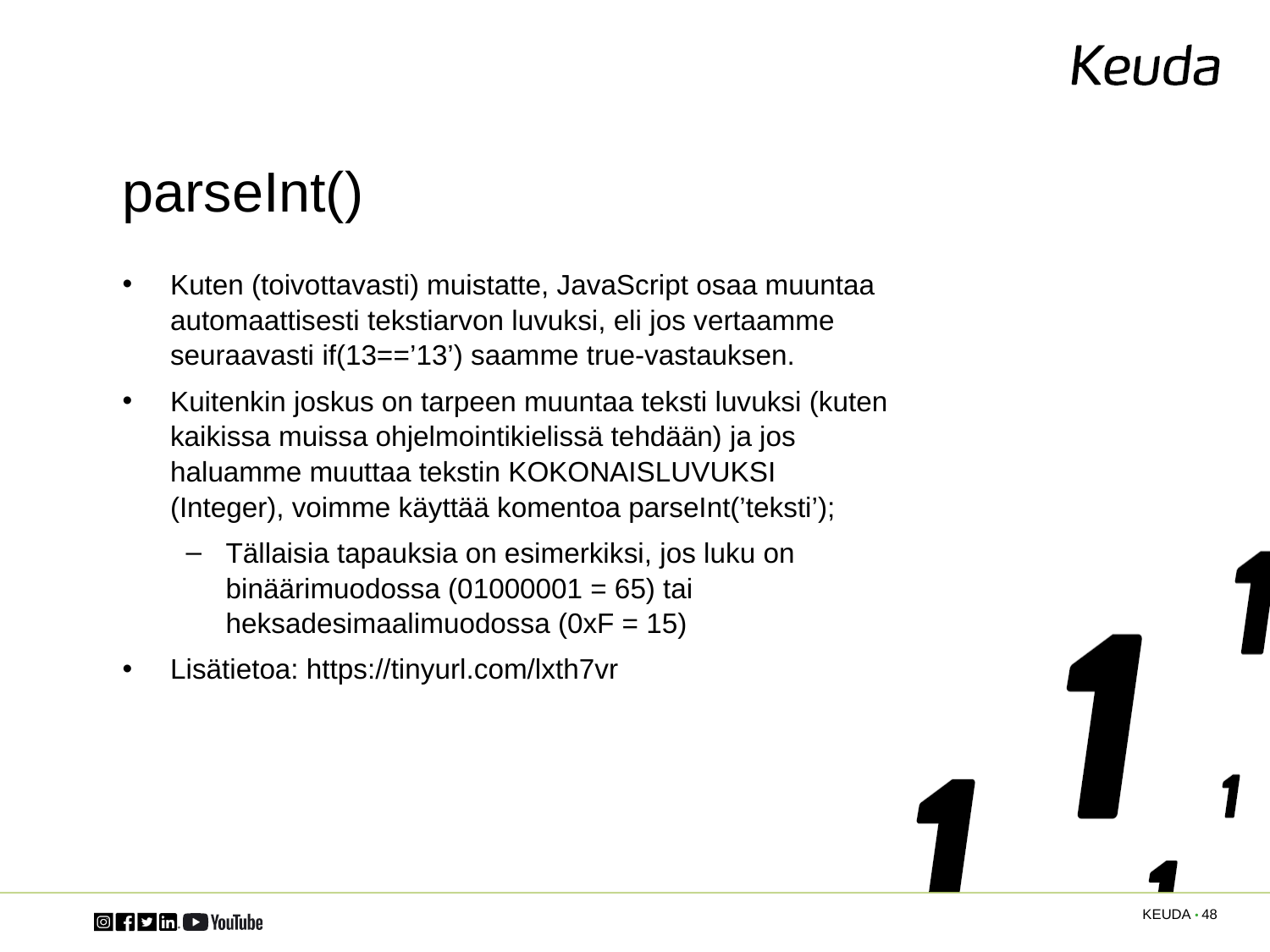

# parseInt()
Kuten (toivottavasti) muistatte, JavaScript osaa muuntaa automaattisesti tekstiarvon luvuksi, eli jos vertaamme seuraavasti if(13==’13’) saamme true-vastauksen.
Kuitenkin joskus on tarpeen muuntaa teksti luvuksi (kuten kaikissa muissa ohjelmointikielissä tehdään) ja jos haluamme muuttaa tekstin KOKONAISLUVUKSI (Integer), voimme käyttää komentoa parseInt(’teksti’);
Tällaisia tapauksia on esimerkiksi, jos luku on binäärimuodossa (01000001 = 65) tai heksadesimaalimuodossa (0xF = 15)
Lisätietoa: https://tinyurl.com/lxth7vr